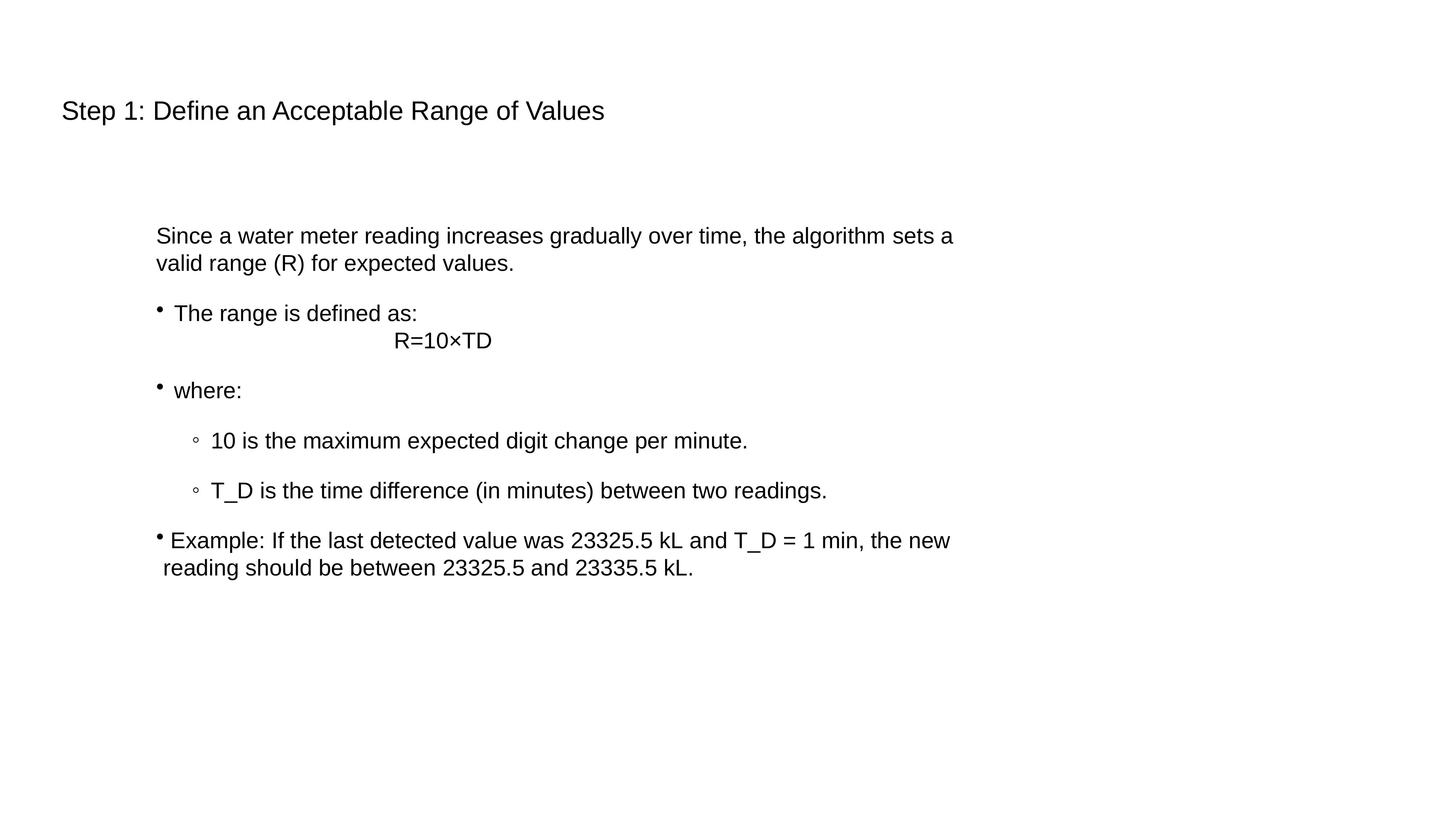

Step 1: Define an Acceptable Range of Values
Since a water meter reading increases gradually over time, the algorithm sets a valid range (R) for expected values.
The range is defined as:
                                   R=10×TD
where:
10 is the maximum expected digit change per minute.
T_D is the time difference (in minutes) between two readings.
 Example: If the last detected value was 23325.5 kL and T_D = 1 min, the new reading should be between 23325.5 and 23335.5 kL.